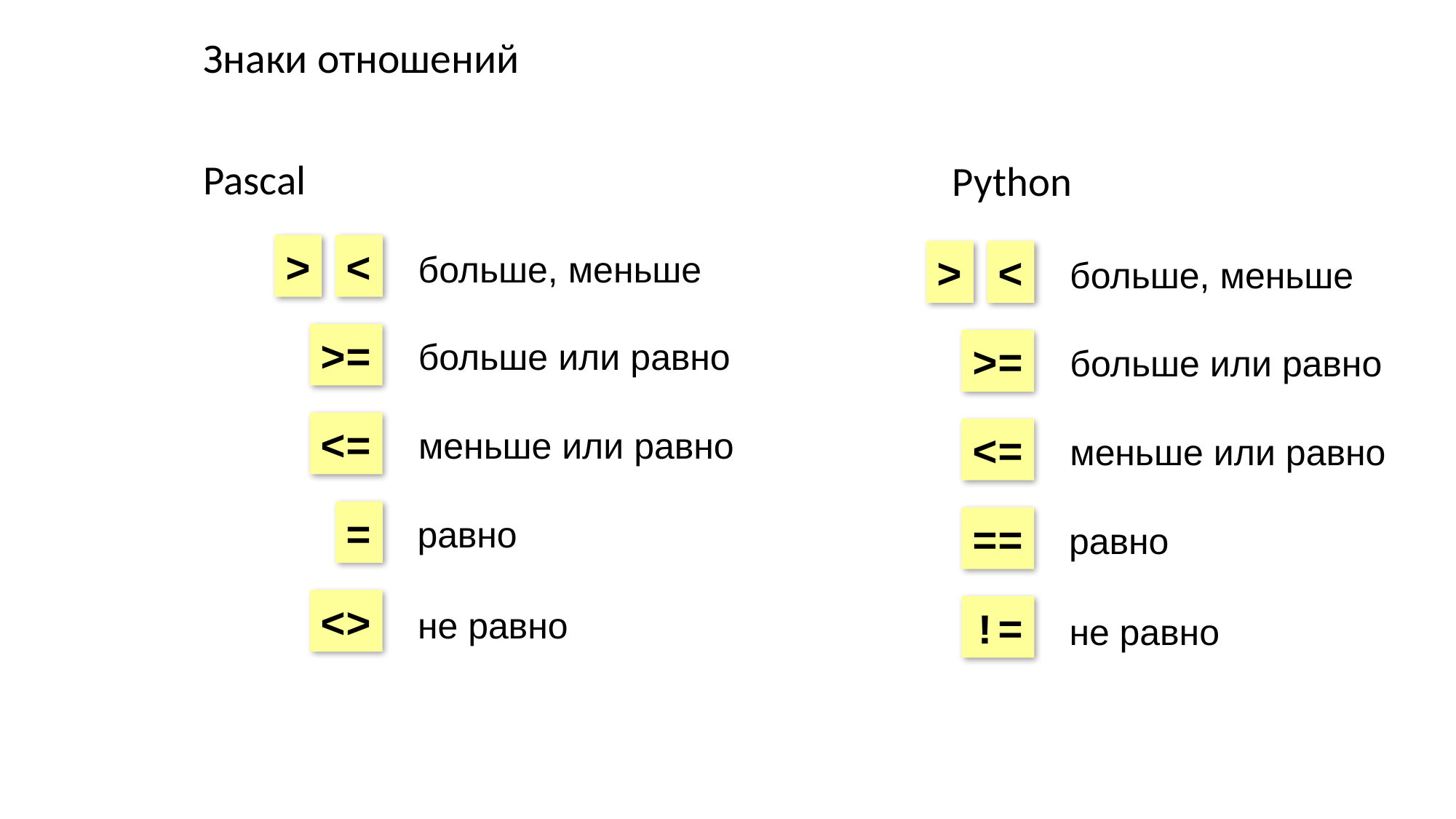

# Знаки отношений
Pascal
Python
>
<
больше, меньше
>
<
больше, меньше
>=
больше или равно
>=
больше или равно
<=
меньше или равно
<=
меньше или равно
=
равно
==
равно
<>
!=
не равно
не равно